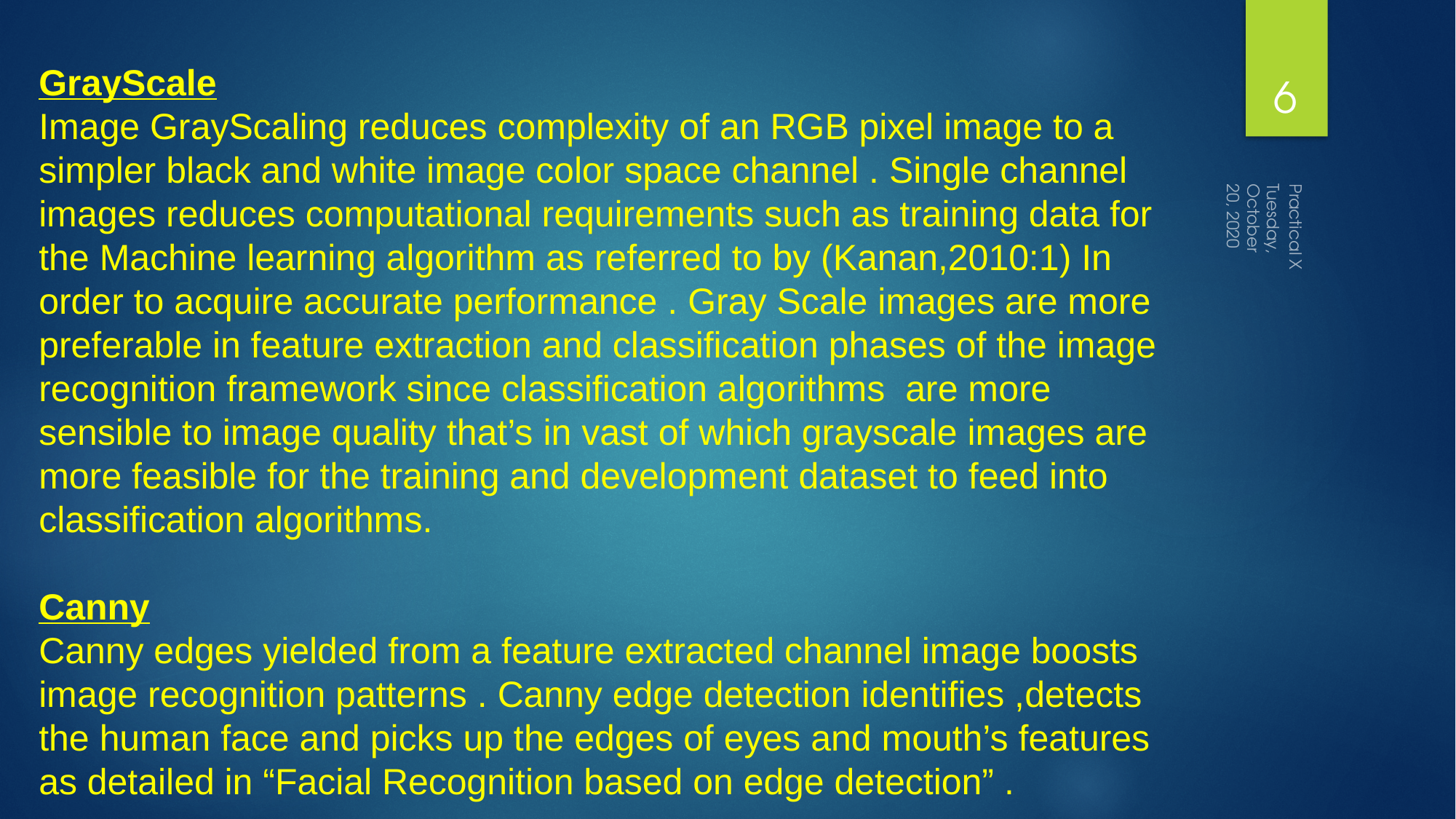

6
# GrayScale Image GrayScaling reduces complexity of an RGB pixel image to a simpler black and white image color space channel . Single channel images reduces computational requirements such as training data for the Machine learning algorithm as referred to by (Kanan,2010:1) In order to acquire accurate performance . Gray Scale images are more preferable in feature extraction and classification phases of the image recognition framework since classification algorithms  are more sensible to image quality that’s in vast of which grayscale images are more feasible for the training and development dataset to feed into classification algorithms. Canny Canny edges yielded from a feature extracted channel image boosts image recognition patterns . Canny edge detection identifies ,detects the human face and picks up the edges of eyes and mouth’s features as detailed in “Facial Recognition based on edge detection” .
Tuesday, October 20, 2020
Practical X
GrayScale